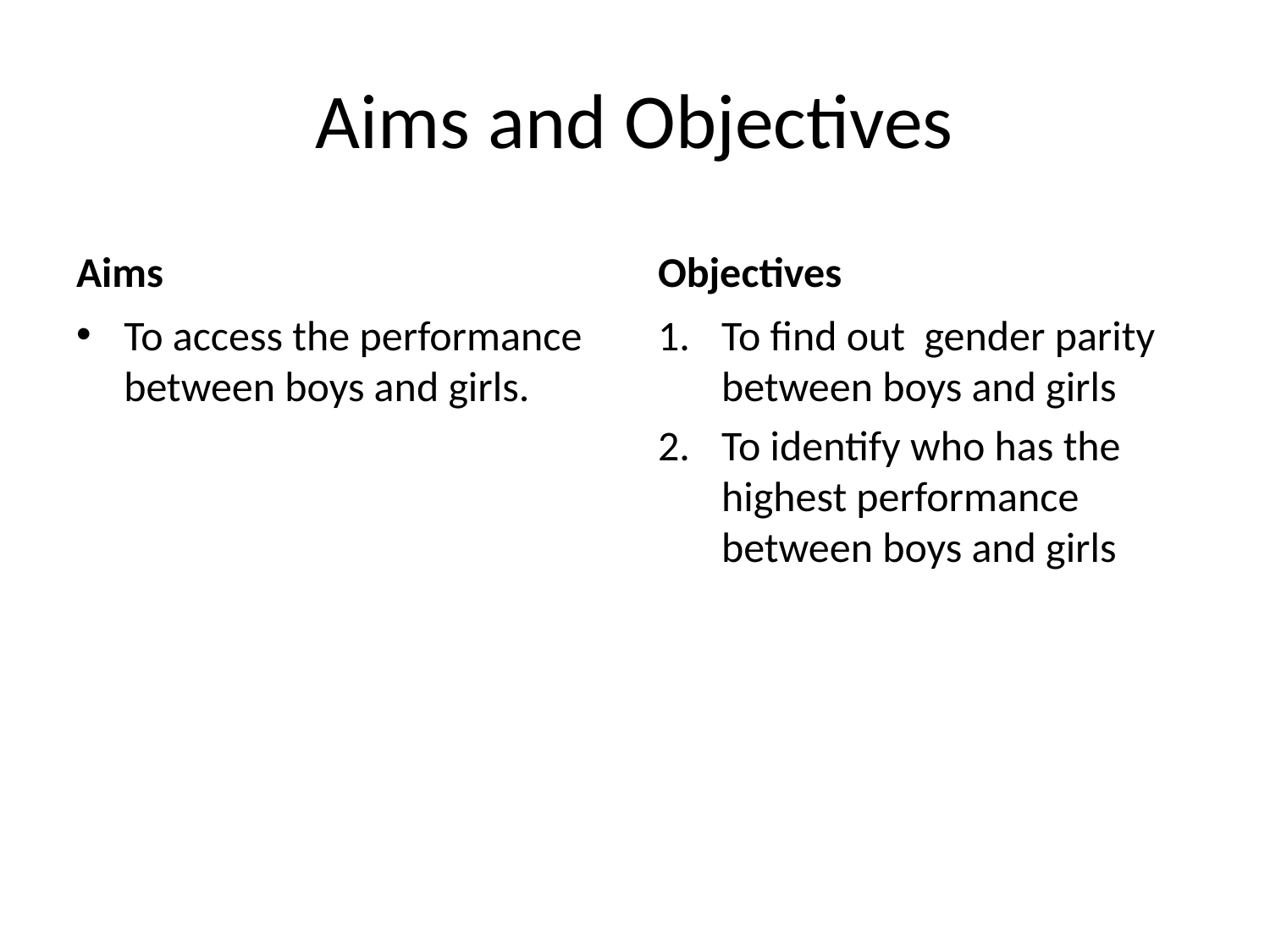

# Aims and Objectives
Aims
Objectives
To access the performance between boys and girls.
To find out  gender parity between boys and girls
To identify who has the highest performance between boys and girls